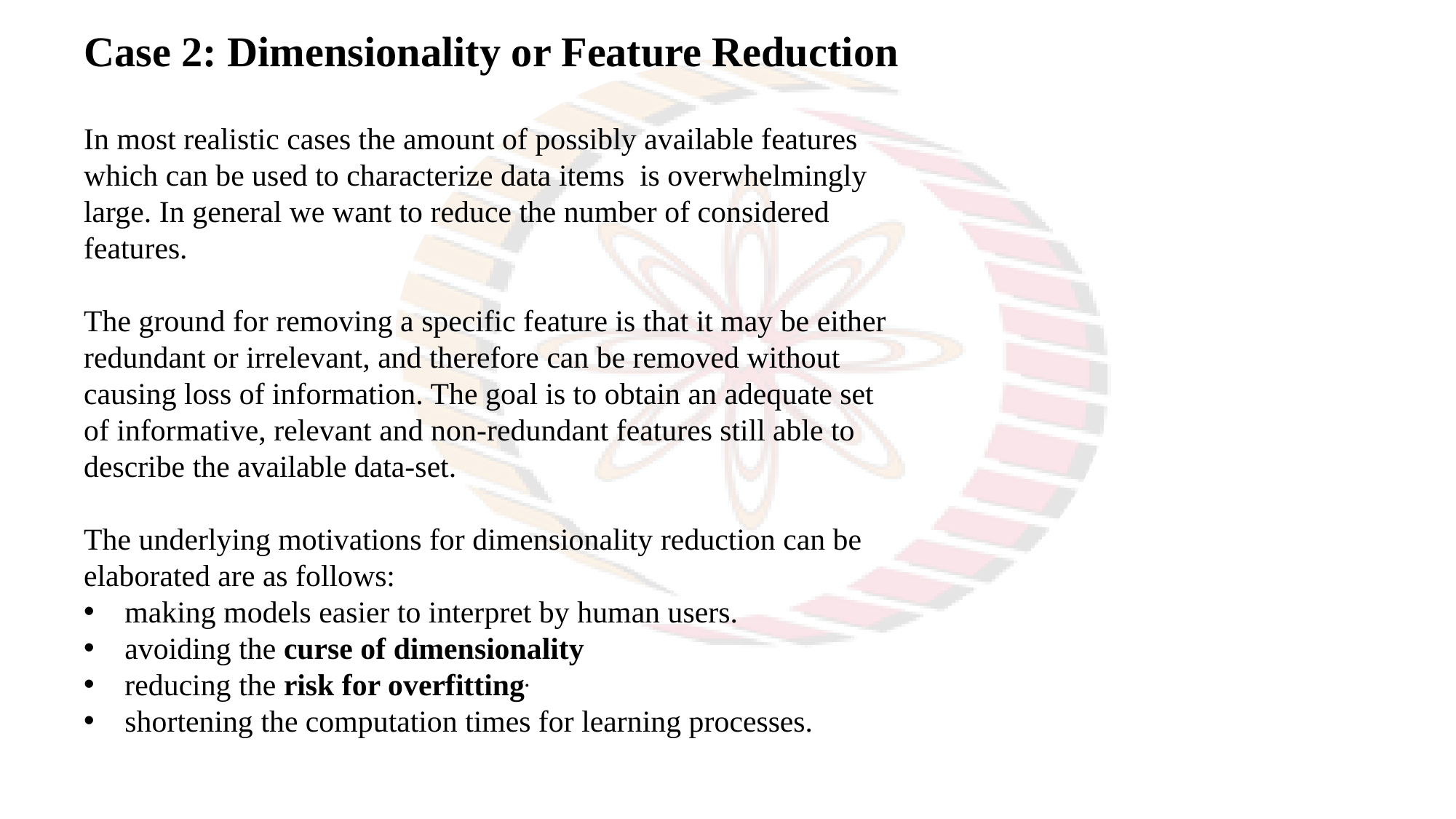

Case 2: Dimensionality or Feature Reduction

In most realistic cases the amount of possibly available features which can be used to characterize data items  is overwhelmingly large. In general we want to reduce the number of considered features.

The ground for removing a specific feature is that it may be either redundant or irrelevant, and therefore can be removed without causing loss of information. The goal is to obtain an adequate set of informative, relevant and non-redundant features still able to describe the available data-set.

The underlying motivations for dimensionality reduction can be elaborated are as follows:
making models easier to interpret by human users.
avoiding the curse of dimensionality
reducing the risk for overfitting.
shortening the computation times for learning processes.